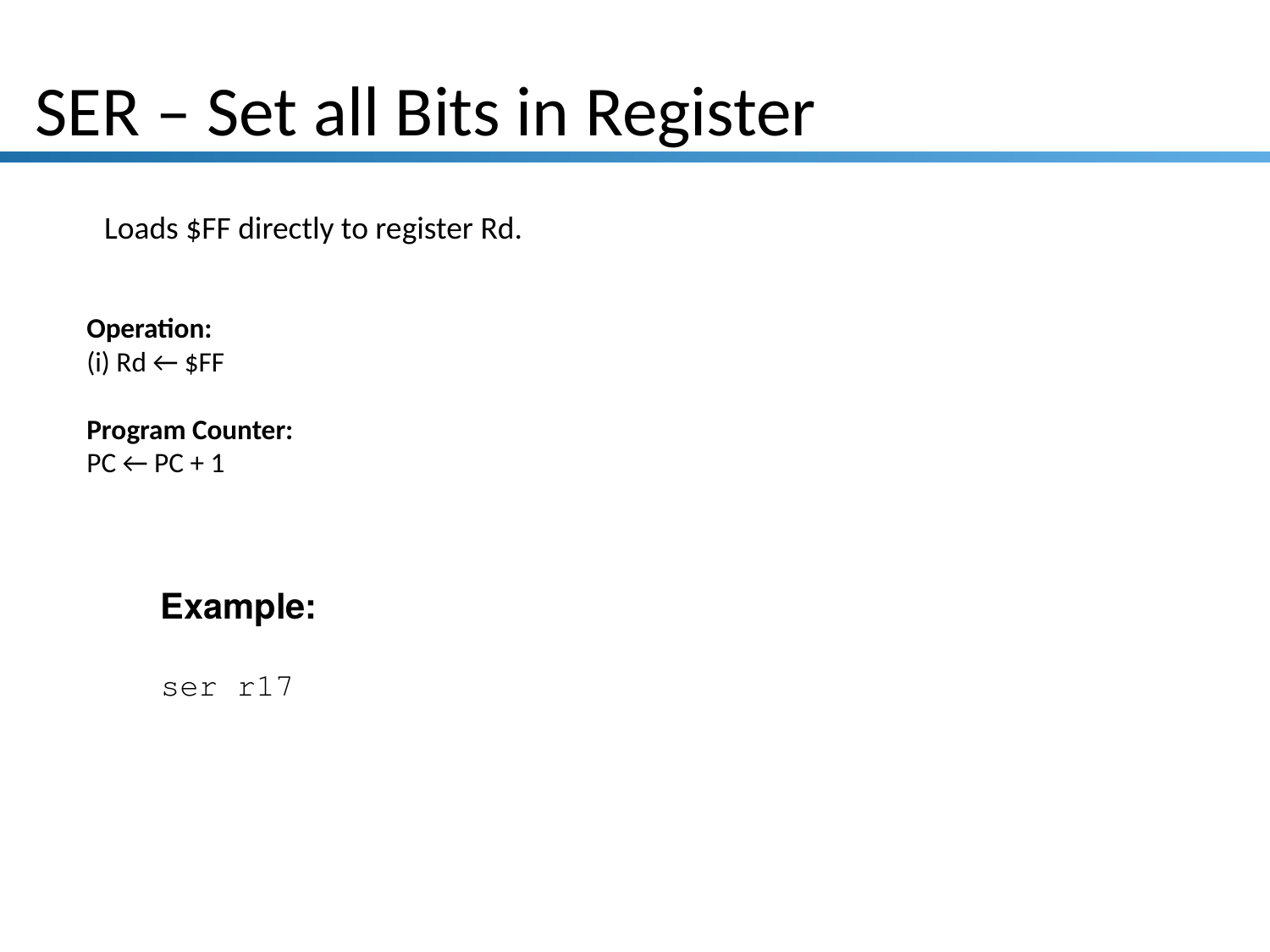

# SER – Set all Bits in Register
Loads $FF directly to register Rd.
Operation:
(i) Rd ← $FF
Program Counter:
PC ← PC + 1

Example:
ser r17